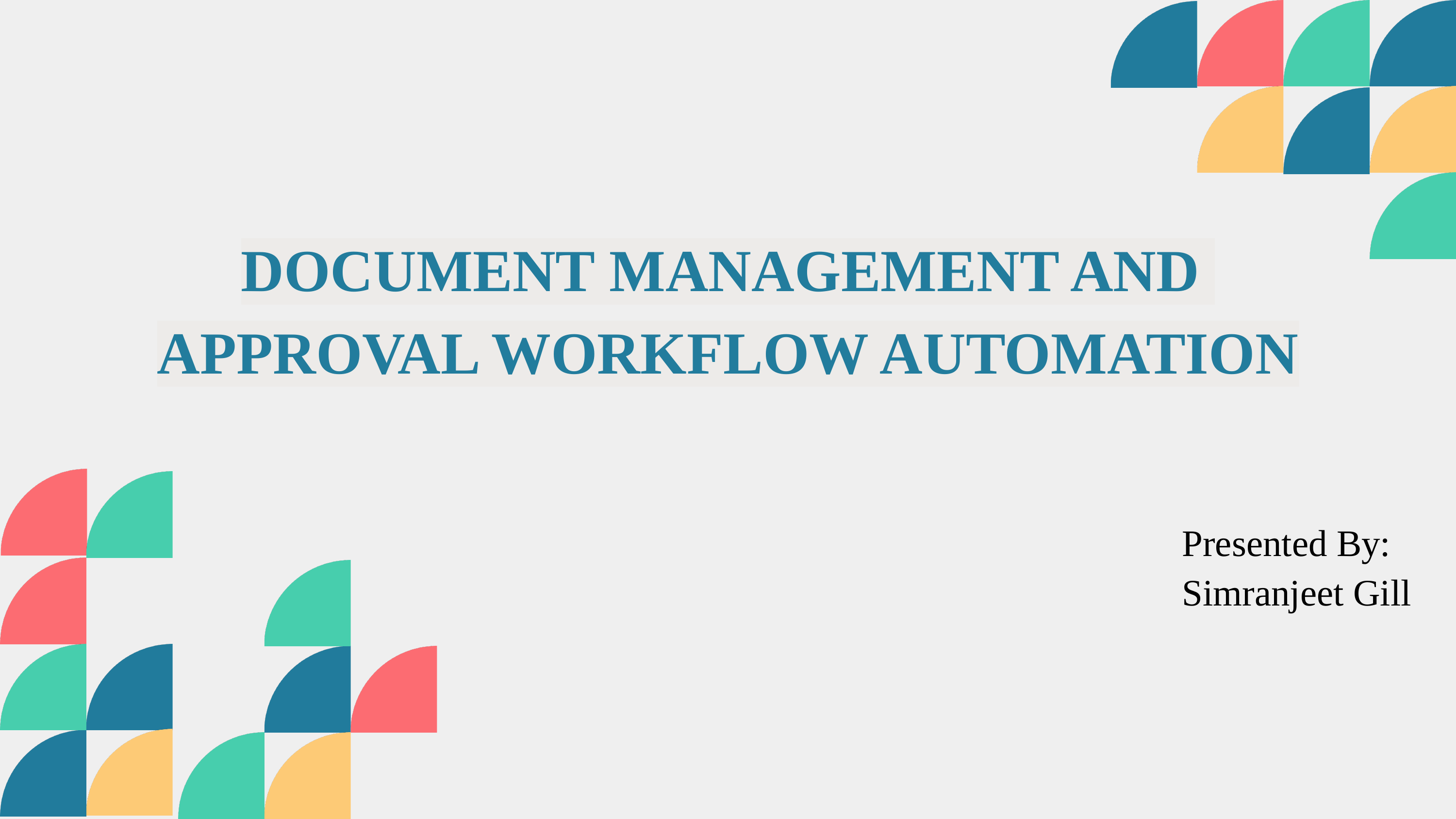

DOCUMENT MANAGEMENT AND ​
APPROVAL WORKFLOW AUTOMATION

Presented By:
Simranjeet Gill